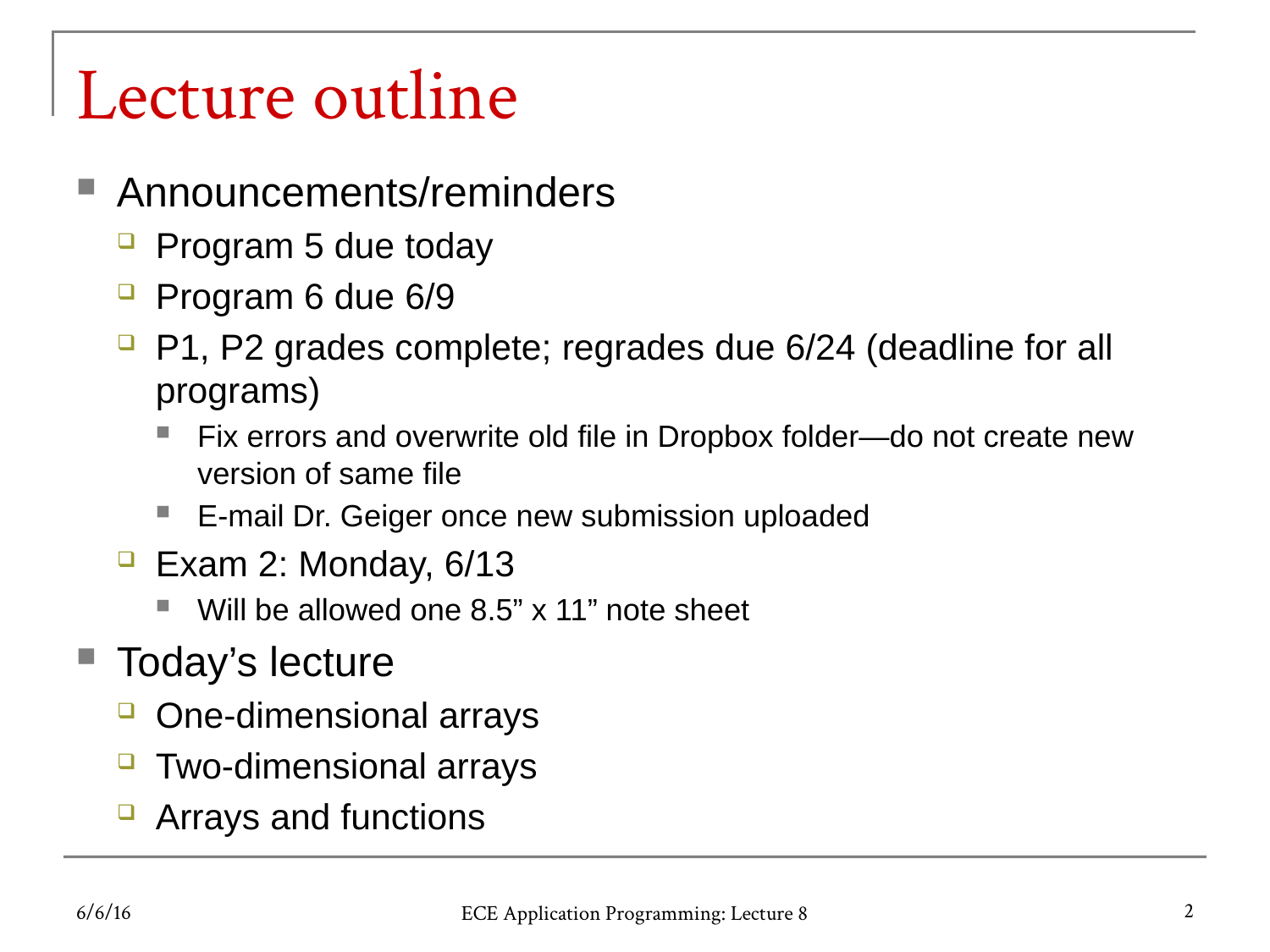

# Lecture outline
Announcements/reminders
Program 5 due today
Program 6 due 6/9
P1, P2 grades complete; regrades due 6/24 (deadline for all programs)
Fix errors and overwrite old file in Dropbox folder—do not create new version of same file
E-mail Dr. Geiger once new submission uploaded
Exam 2: Monday, 6/13
Will be allowed one 8.5” x 11” note sheet
Today’s lecture
One-dimensional arrays
Two-dimensional arrays
Arrays and functions
6/6/16
2
ECE Application Programming: Lecture 8